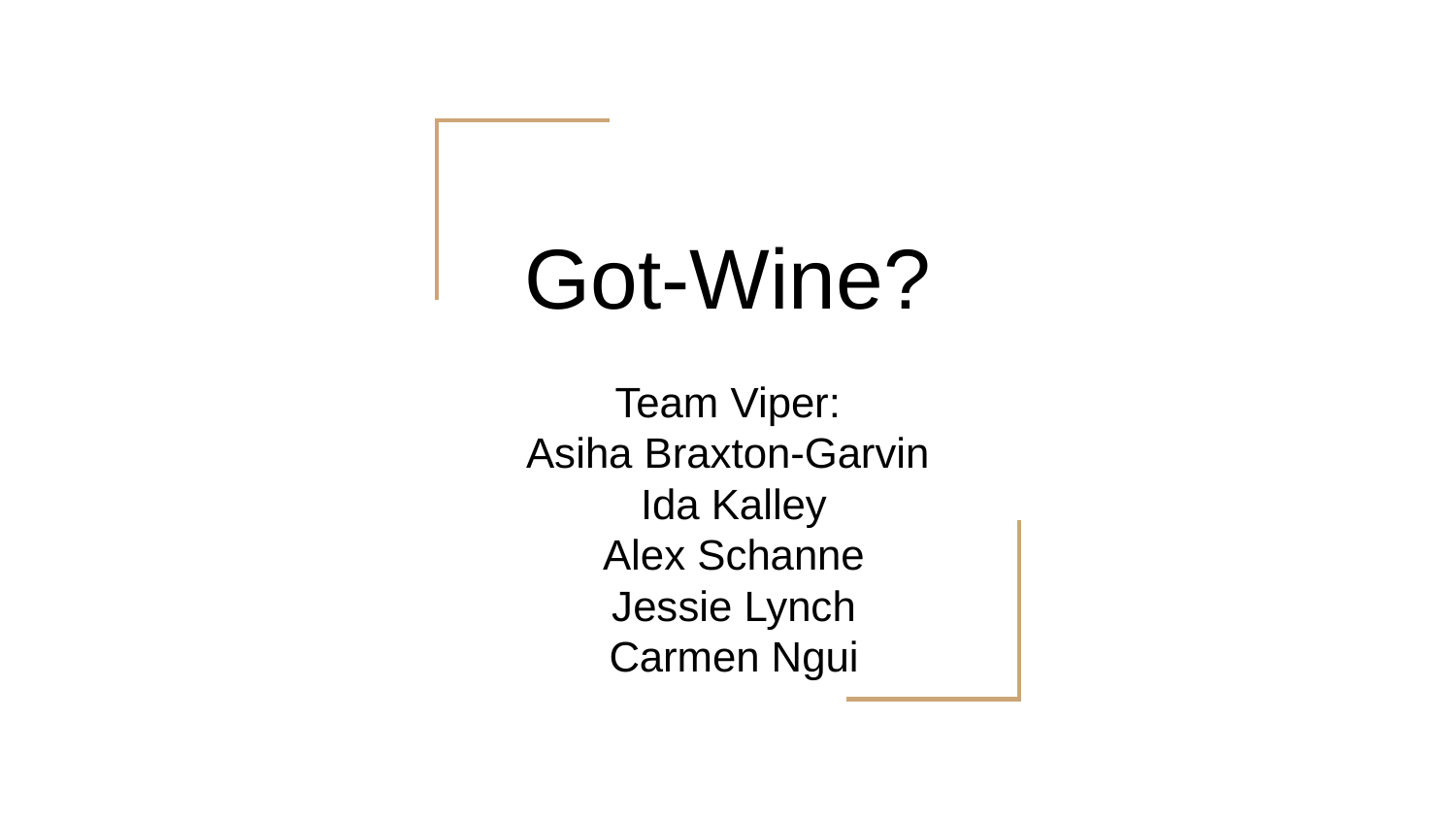

# Got-Wine?
Team Viper:
Asiha Braxton-Garvin
 Ida Kalley
 Alex Schanne
 Jessie Lynch
 Carmen Ngui